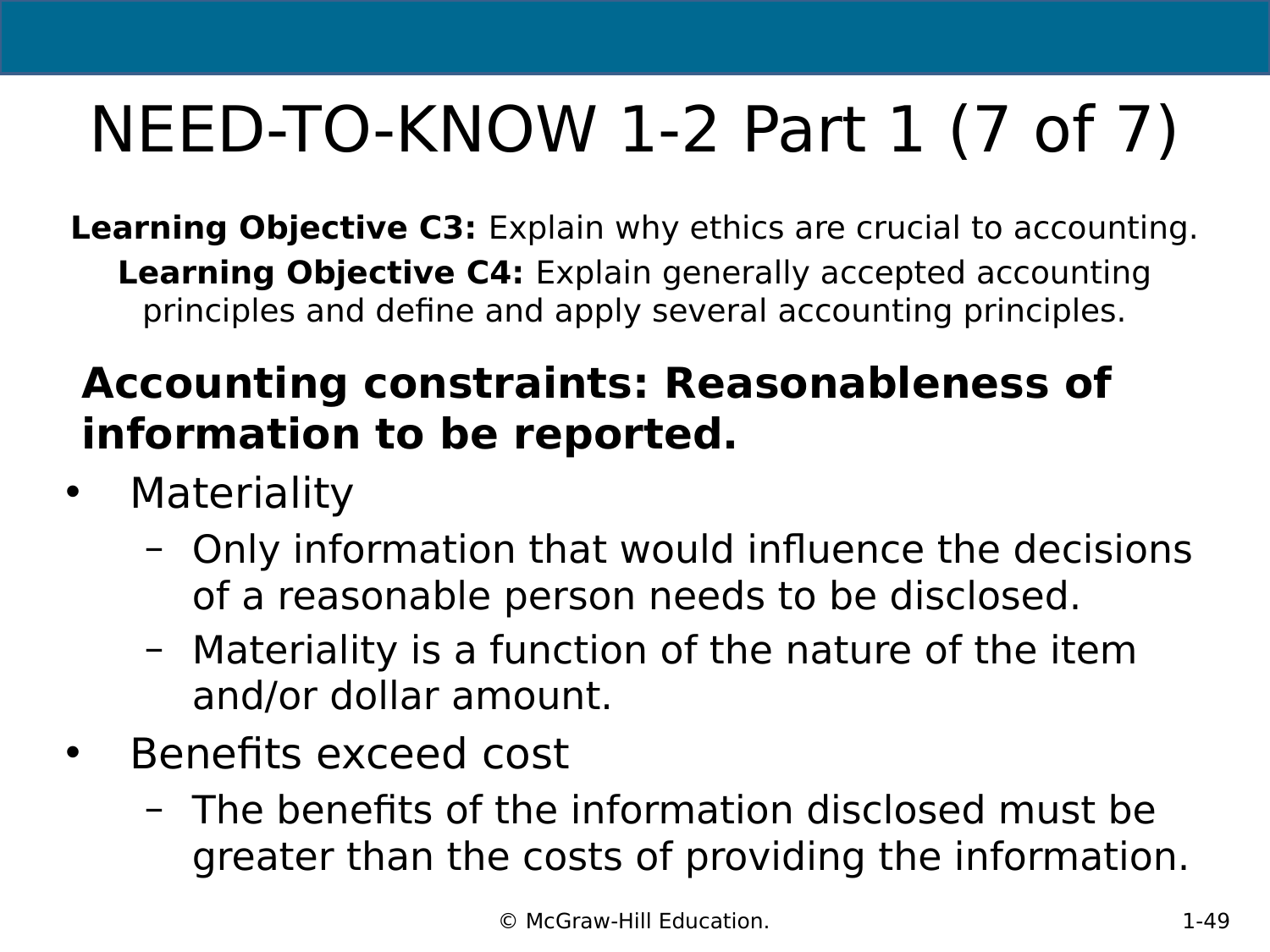

# NEED-TO-KNOW 1-2 Part 1 (7 of 7)
Learning Objective C3: Explain why ethics are crucial to accounting.
Learning Objective C4: Explain generally accepted accounting principles and define and apply several accounting principles.
Accounting constraints: Reasonableness of information to be reported.
Materiality
Only information that would influence the decisions of a reasonable person needs to be disclosed.
Materiality is a function of the nature of the item and/or dollar amount.
Benefits exceed cost
The benefits of the information disclosed must be greater than the costs of providing the information.